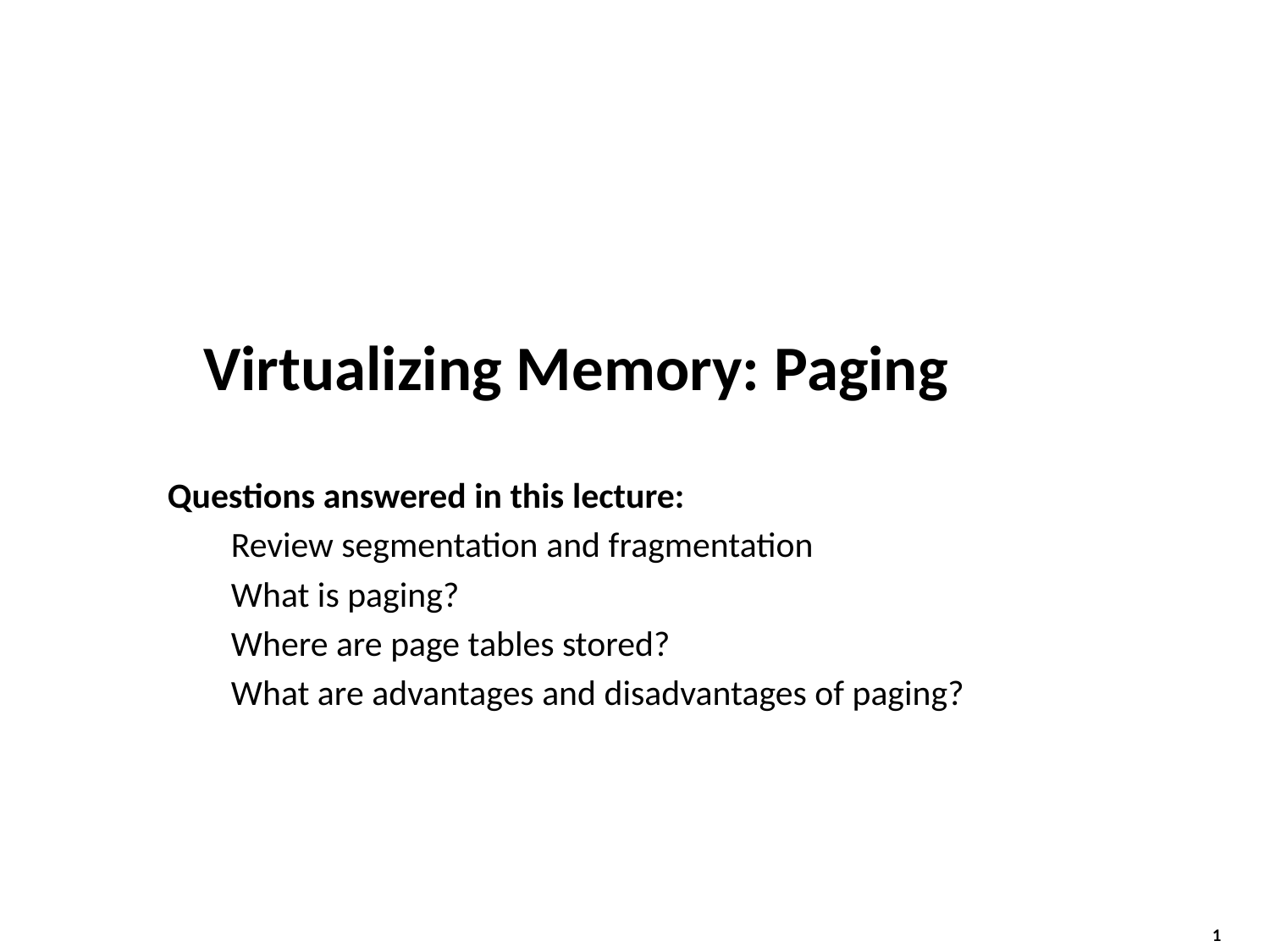

# Virtualizing Memory: Paging
Questions answered in this lecture:
Review segmentation and fragmentation
What is paging?
Where are page tables stored?
What are advantages and disadvantages of paging?